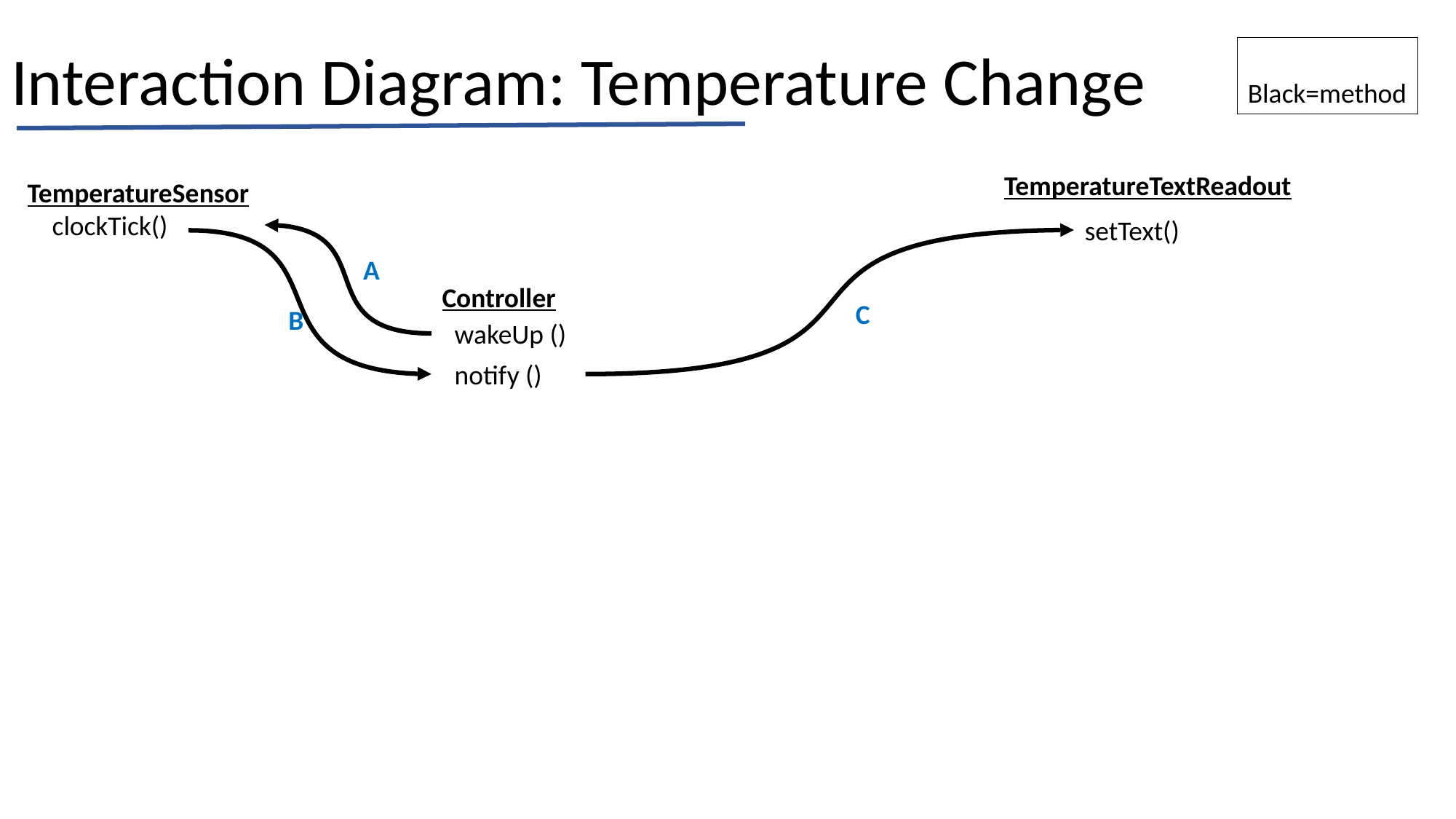

# Interaction Diagram: Temperature Change

Black=method
TemperatureTextReadout
TemperatureSensor
    clockTick()

setText()
A
Controller
C
B
  wakeUp ()
  notify ()